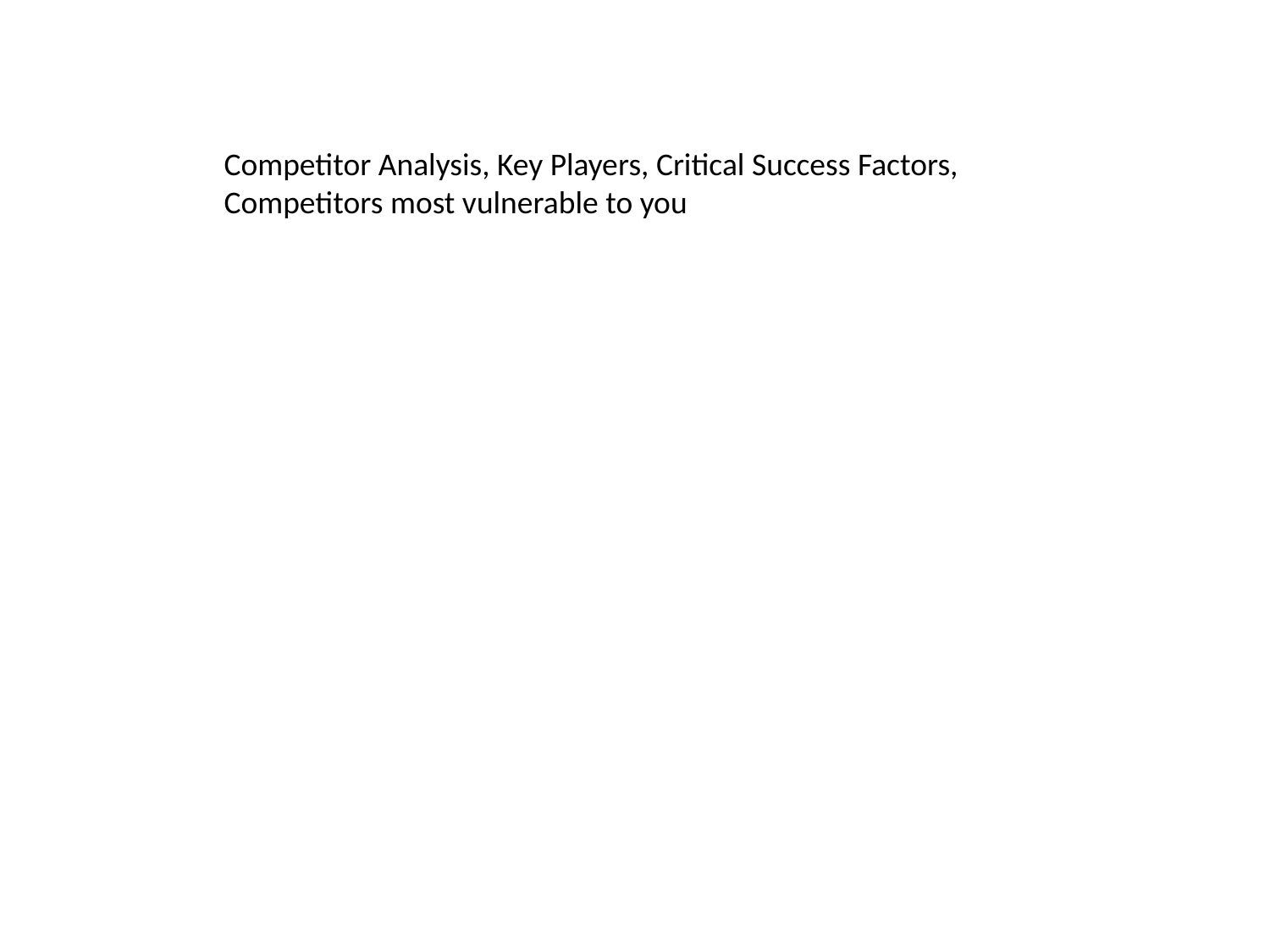

Competitor Analysis, Key Players, Critical Success Factors, Competitors most vulnerable to you